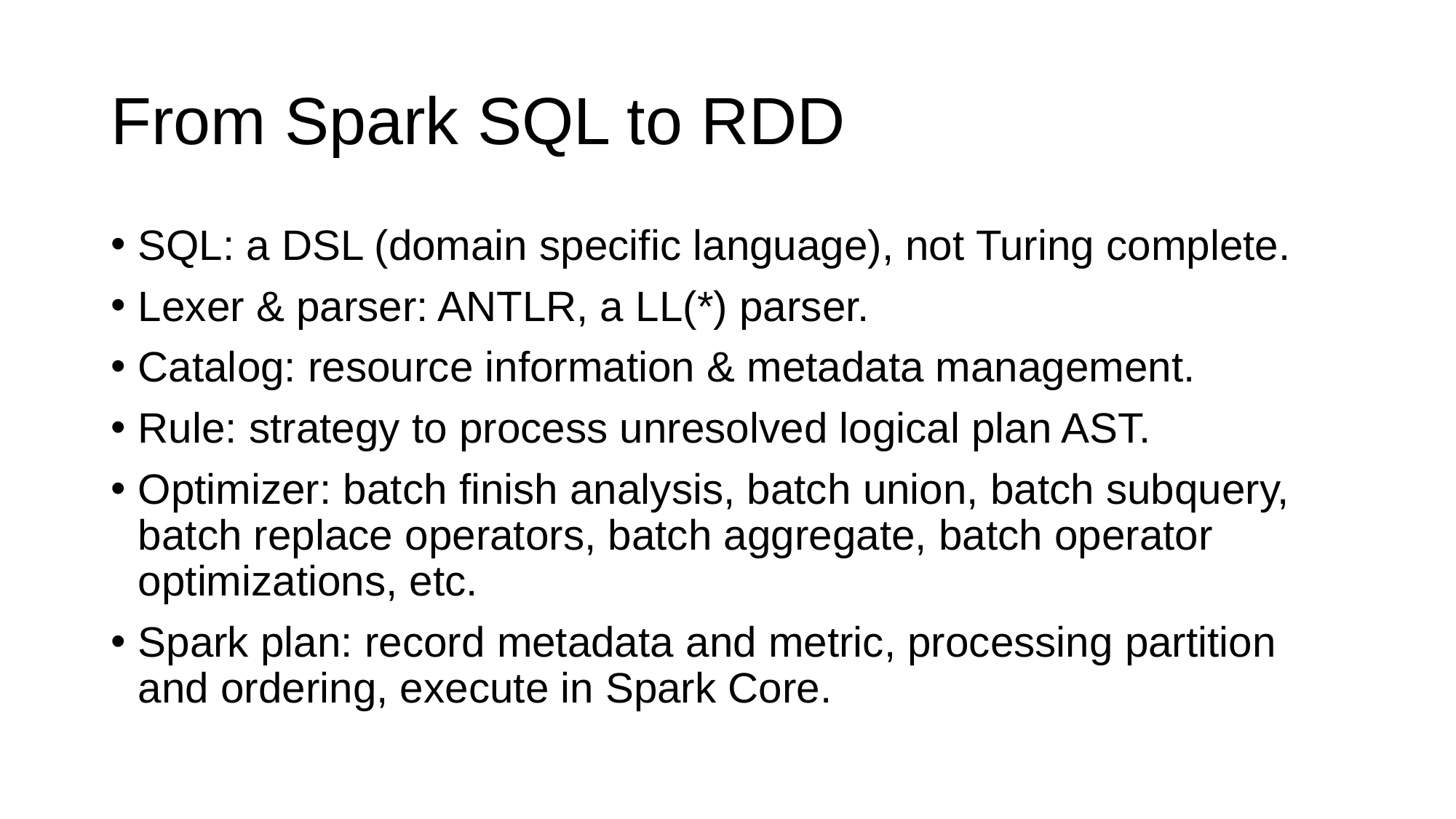

# From Spark SQL to RDD
SQL: a DSL (domain specific language), not Turing complete.
Lexer & parser: ANTLR, a LL(*) parser.
Catalog: resource information & metadata management.
Rule: strategy to process unresolved logical plan AST.
Optimizer: batch finish analysis, batch union, batch subquery, batch replace operators, batch aggregate, batch operator optimizations, etc.
Spark plan: record metadata and metric, processing partition and ordering, execute in Spark Core.